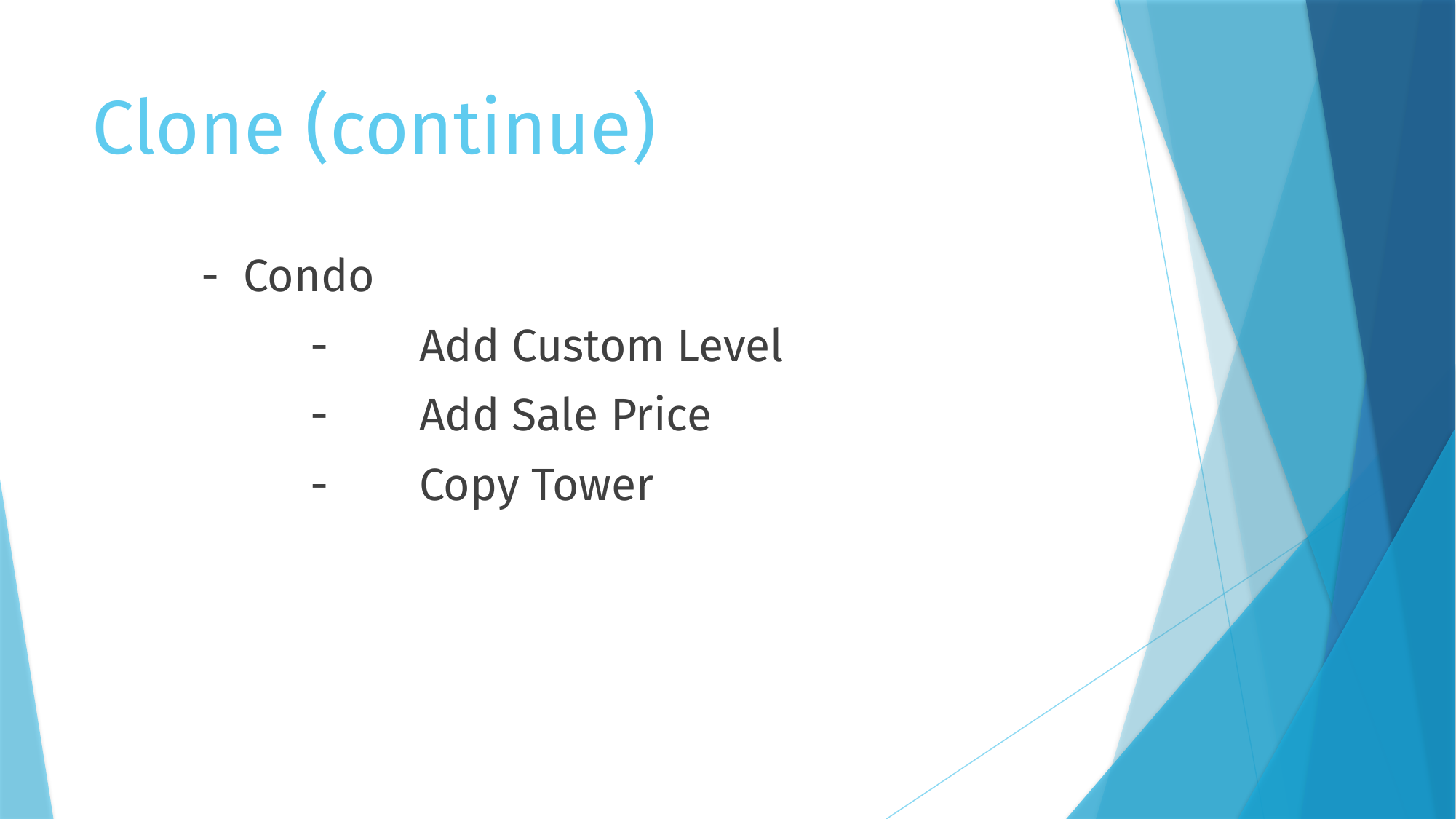

# Clone (continue)
	-  Condo
		-	Add Custom Level
		-	Add Sale Price
		-	Copy Tower